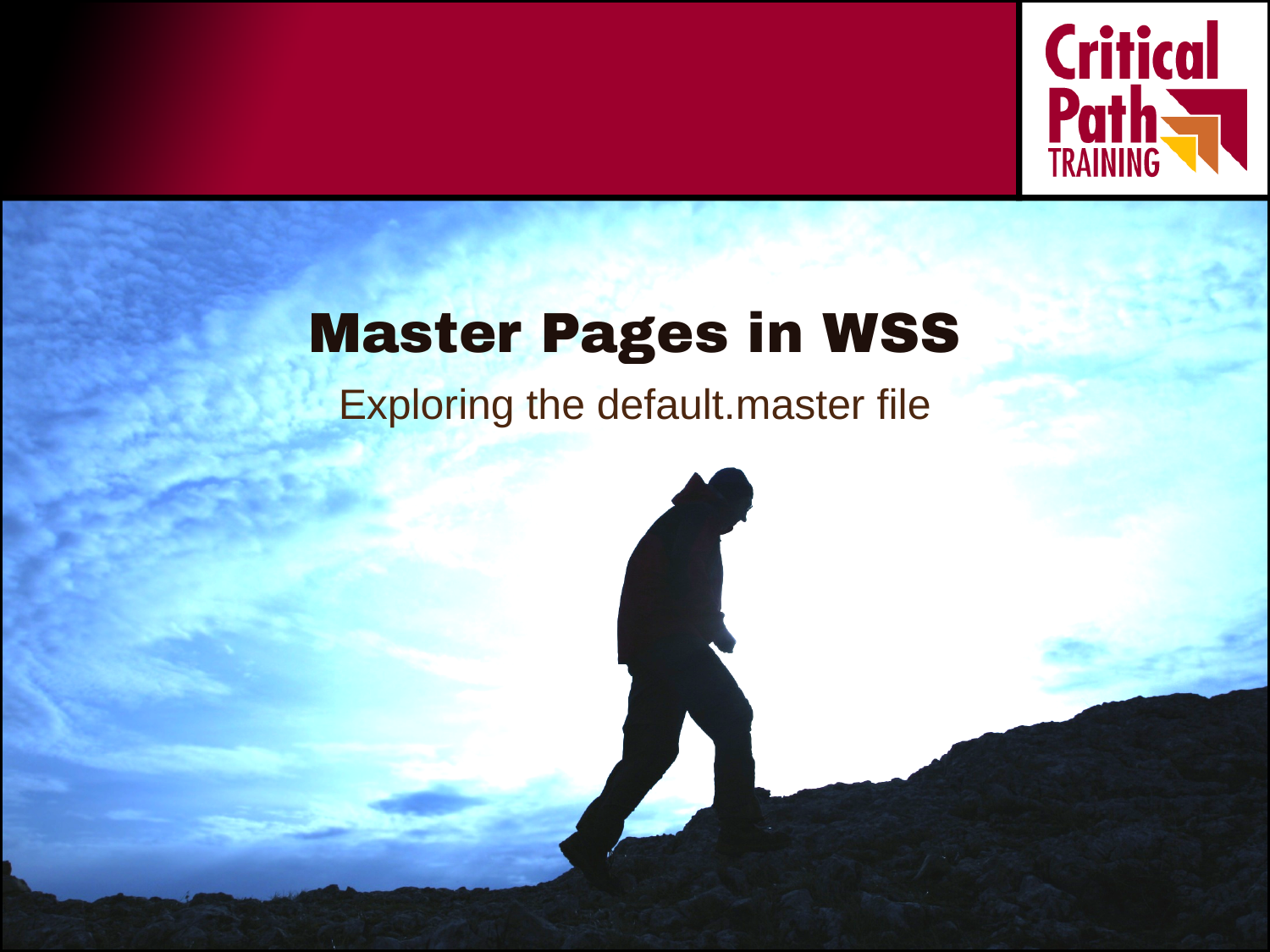

# Master Pages in WSS
Exploring the default.master file